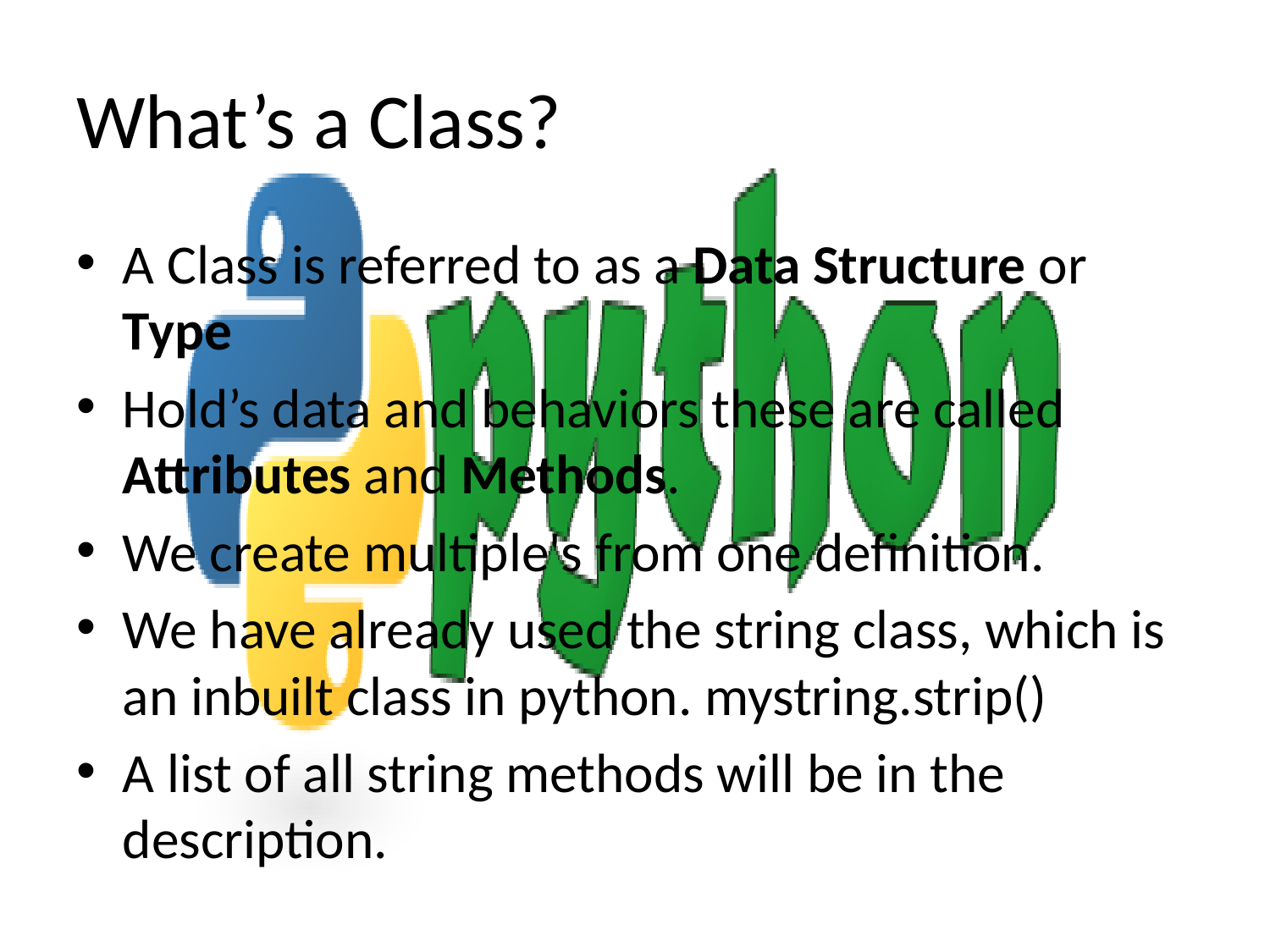

# What’s a Class?
A Class is referred to as a Data Structure or Type
Hold’s data and behaviors these are called Attributes and Methods.
We create multiple's from one definition.
We have already used the string class, which is an inbuilt class in python. mystring.strip()
A list of all string methods will be in the description.